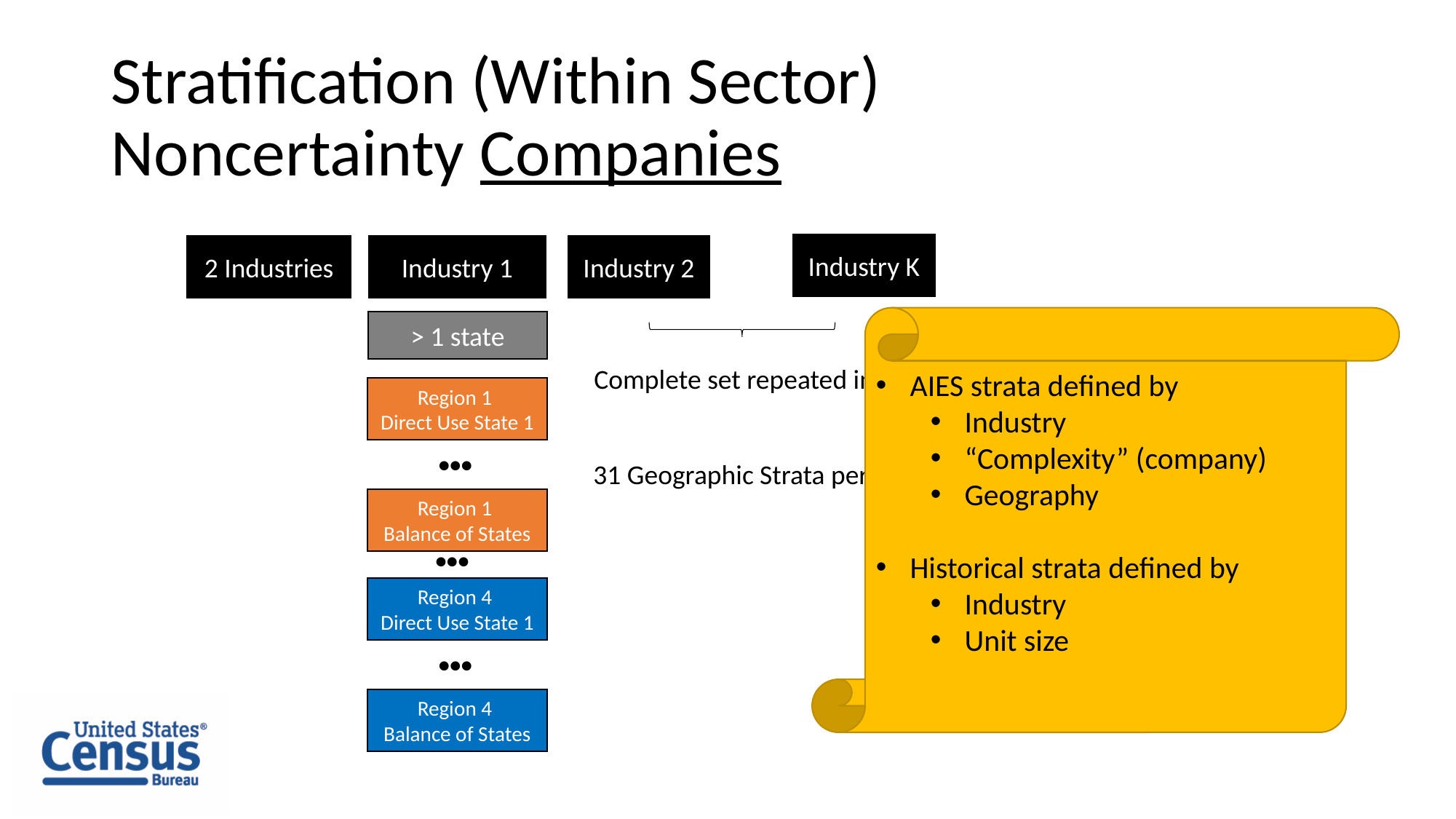

# Stratification (Within Sector) Noncertainty Companies
Industry K
2 Industries
Industry 1
Industry 2

AIES strata defined by
Industry
“Complexity” (company)
Geography

Historical strata defined by
Industry
Unit size
> 1 state
Complete set repeated in each industry
Region 1
Direct Use State 1
•••

31 Geographic Strata per Industry
Region 1
Balance of States
•••

Region 4
Direct Use State 1
•••

Region 4
Balance of States